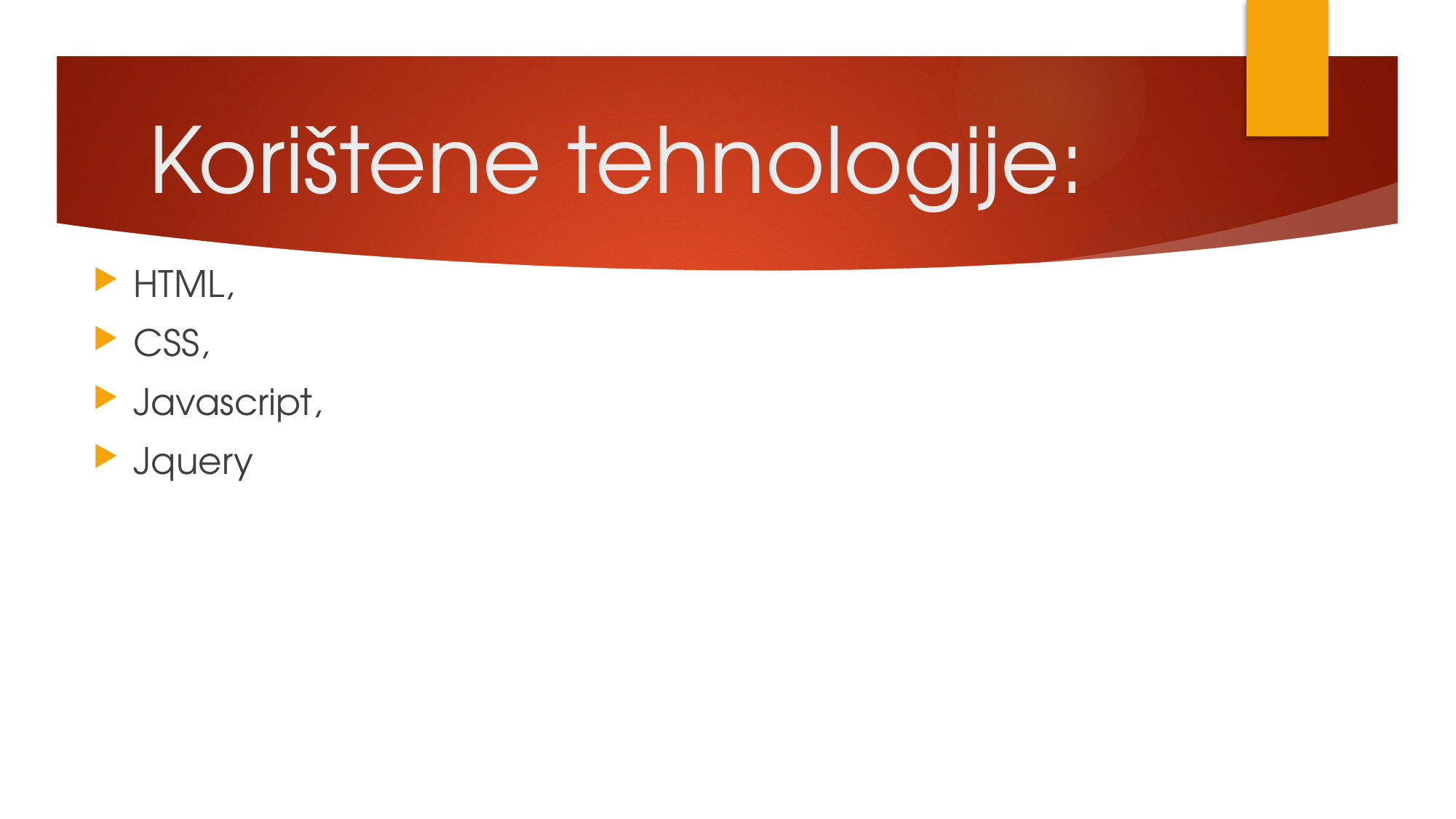

# Korištene tehnologije:
HTML,
CSS,
Javascript,
Jquery